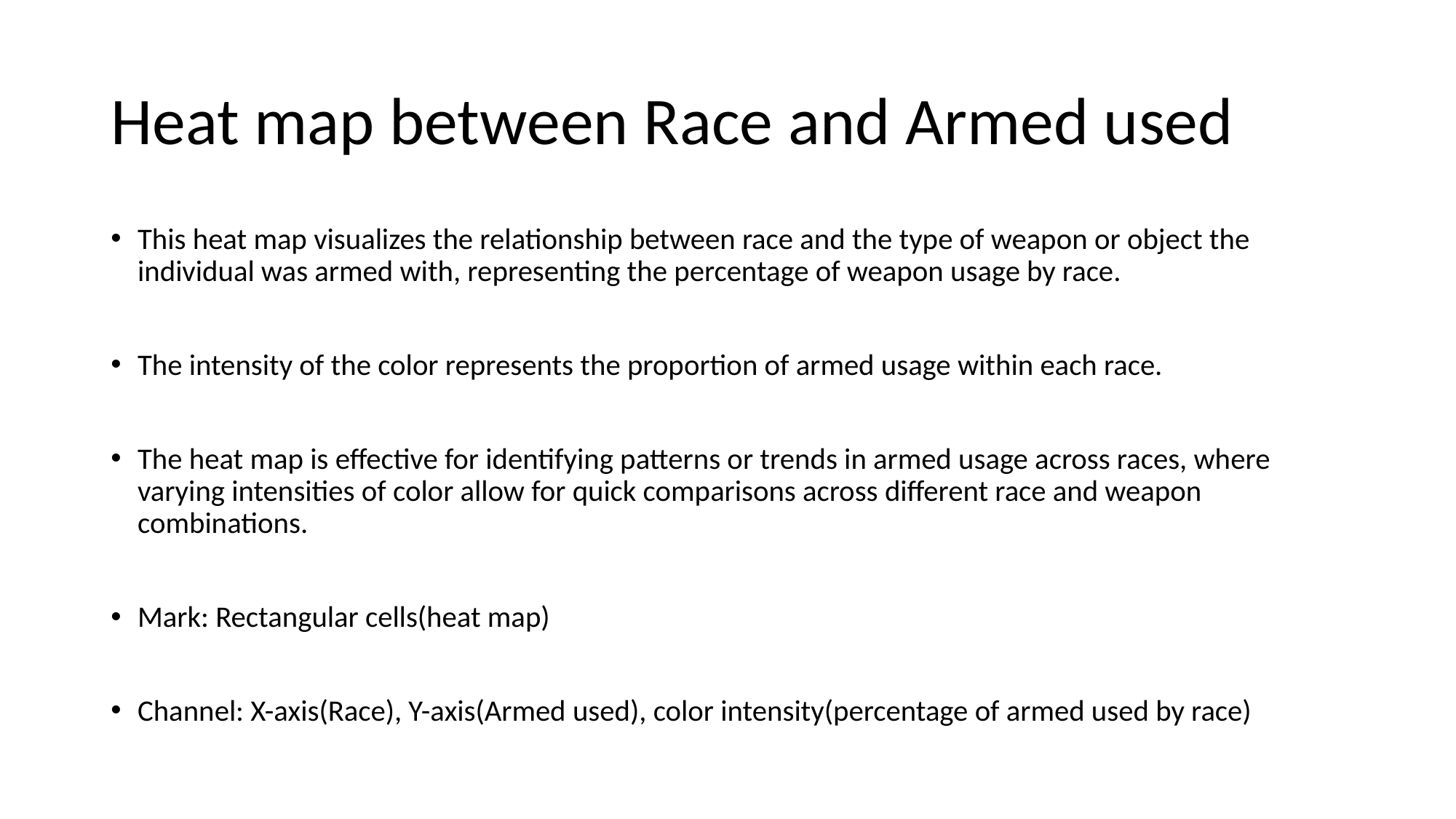

# Heat map between Race and Armed used
This heat map visualizes the relationship between race and the type of weapon or object the individual was armed with, representing the percentage of weapon usage by race.

The intensity of the color represents the proportion of armed usage within each race.

The heat map is effective for identifying patterns or trends in armed usage across races, where varying intensities of color allow for quick comparisons across different race and weapon combinations.

Mark: Rectangular cells(heat map)

Channel: X-axis(Race), Y-axis(Armed used), color intensity(percentage of armed used by race)